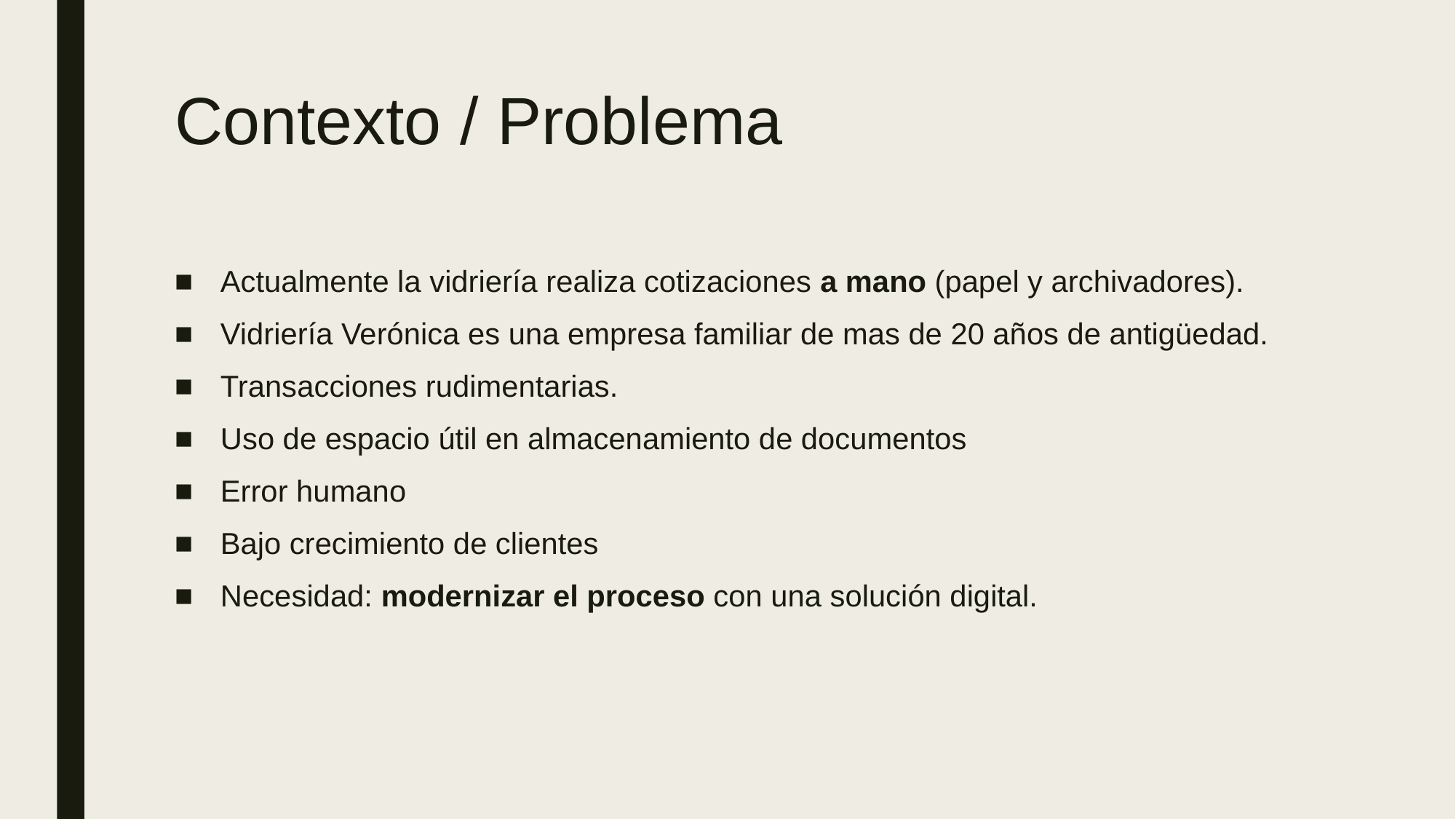

# Contexto / Problema
Actualmente la vidriería realiza cotizaciones a mano (papel y archivadores).
Vidriería Verónica es una empresa familiar de mas de 20 años de antigüedad.
Transacciones rudimentarias.
Uso de espacio útil en almacenamiento de documentos
Error humano
Bajo crecimiento de clientes
Necesidad: modernizar el proceso con una solución digital.